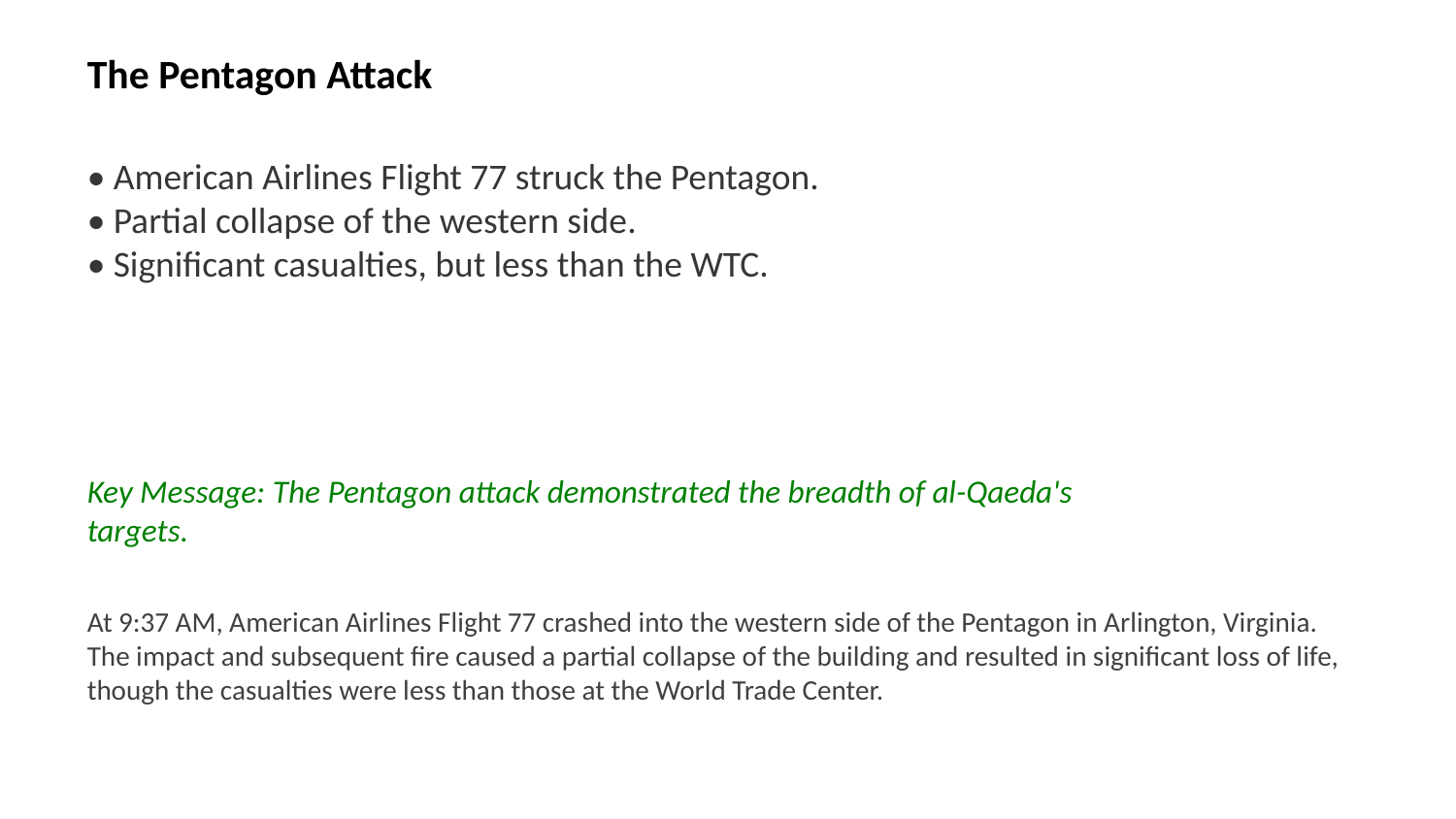

The Pentagon Attack
• American Airlines Flight 77 struck the Pentagon.
• Partial collapse of the western side.
• Significant casualties, but less than the WTC.
Key Message: The Pentagon attack demonstrated the breadth of al-Qaeda's targets.
At 9:37 AM, American Airlines Flight 77 crashed into the western side of the Pentagon in Arlington, Virginia.  The impact and subsequent fire caused a partial collapse of the building and resulted in significant loss of life, though the casualties were less than those at the World Trade Center.
Images: Pentagon on fire, damaged Pentagon, military personnel